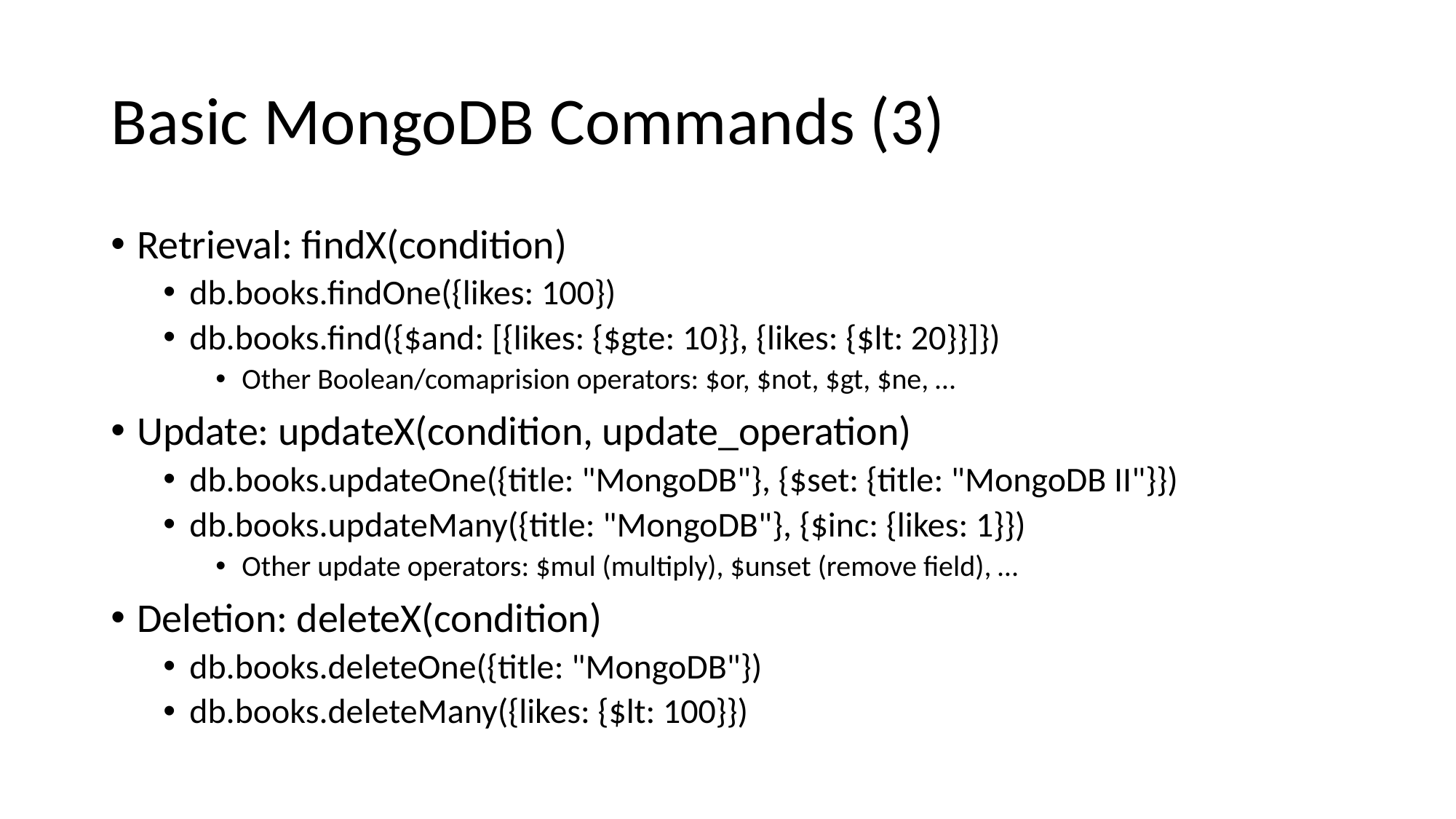

# Basic MongoDB Commands (3)
Retrieval: findX(condition)
db.books.findOne({likes: 100})
db.books.find({$and: [{likes: {$gte: 10}}, {likes: {$lt: 20}}]})
Other Boolean/comaprision operators: $or, $not, $gt, $ne, …
Update: updateX(condition, update_operation)
db.books.updateOne({title: "MongoDB"}, {$set: {title: "MongoDB II"}})
db.books.updateMany({title: "MongoDB"}, {$inc: {likes: 1}})
Other update operators: $mul (multiply), $unset (remove field), …
Deletion: deleteX(condition)
db.books.deleteOne({title: "MongoDB"})
db.books.deleteMany({likes: {$lt: 100}})